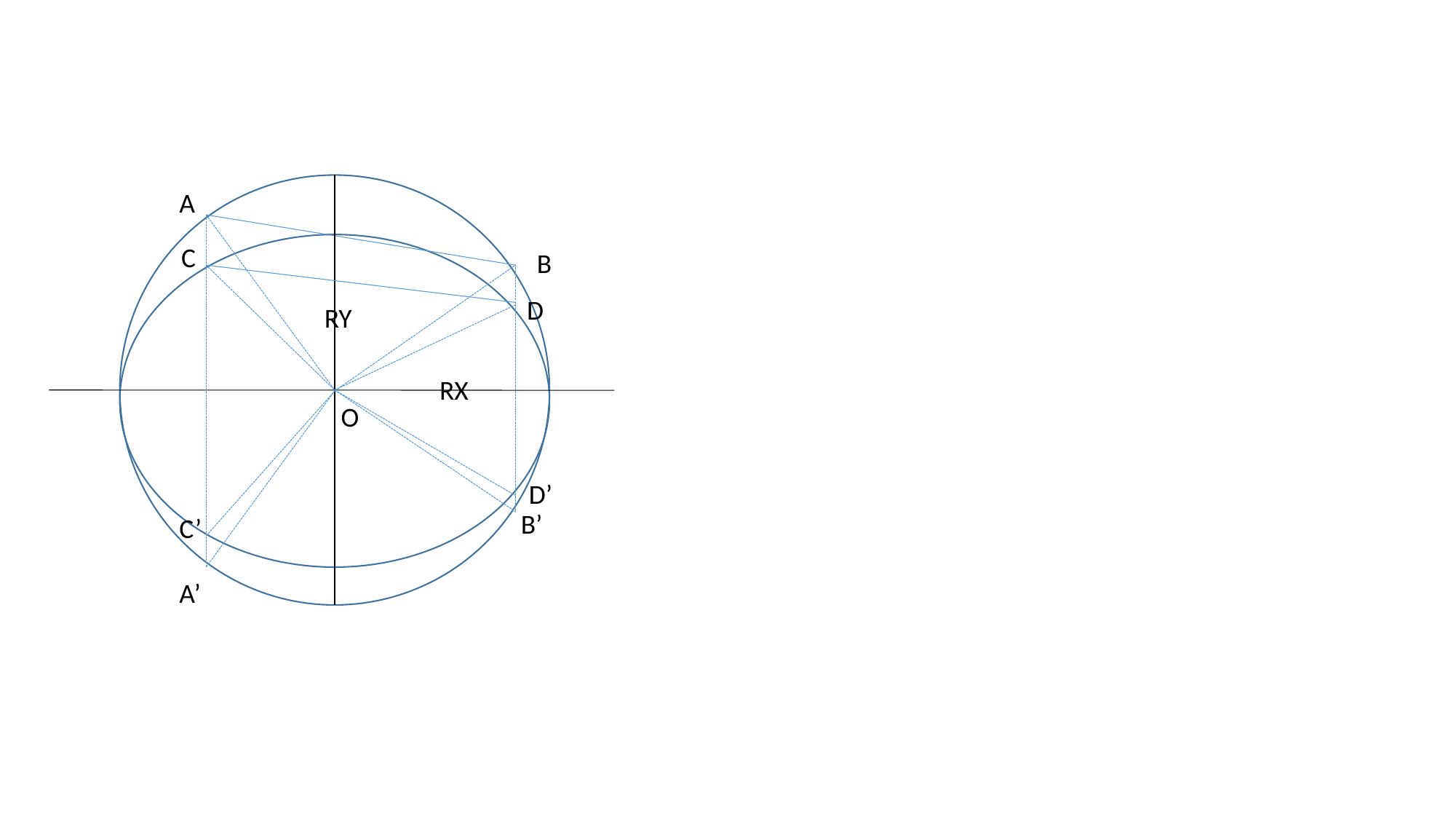

A

C
B
D
RY
RX
O
D’
B’
C’
A’